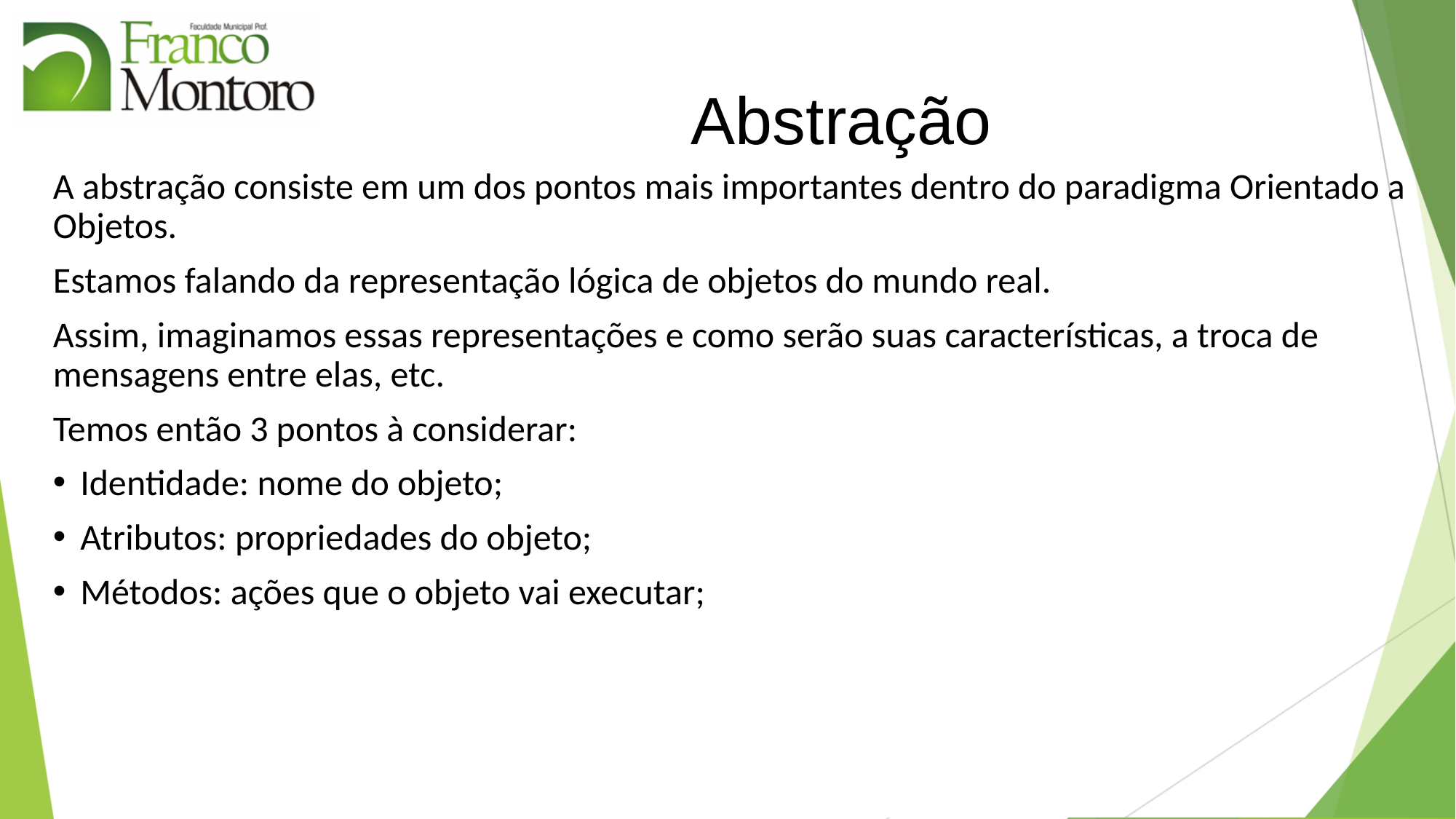

# Abstração
A abstração consiste em um dos pontos mais importantes dentro do paradigma Orientado a Objetos.
Estamos falando da representação lógica de objetos do mundo real.
Assim, imaginamos essas representações e como serão suas características, a troca de mensagens entre elas, etc.
Temos então 3 pontos à considerar:
Identidade: nome do objeto;
Atributos: propriedades do objeto;
Métodos: ações que o objeto vai executar;